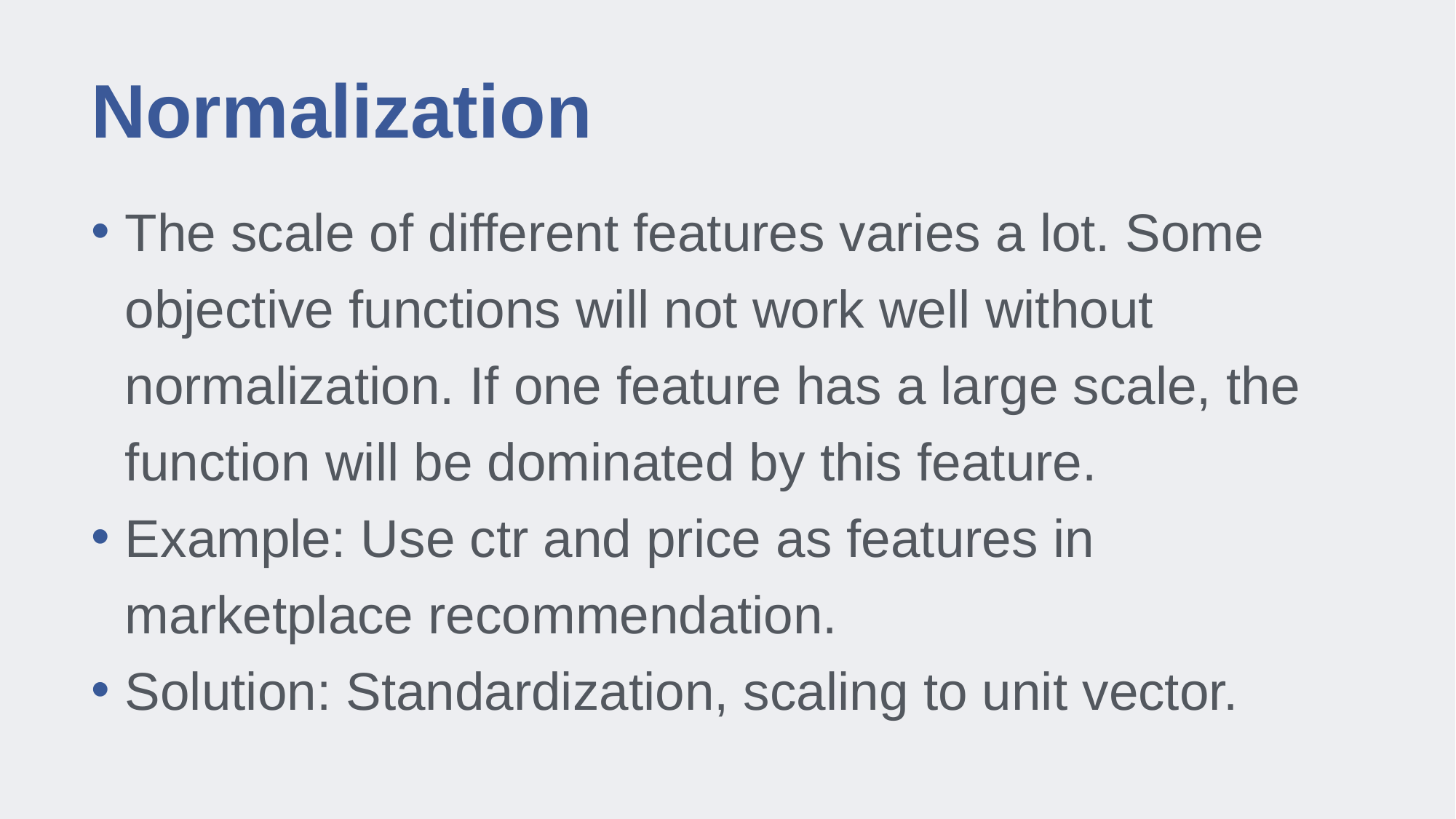

# Normalization
The scale of different features varies a lot. Some objective functions will not work well without normalization. If one feature has a large scale, the function will be dominated by this feature.
Example: Use ctr and price as features in marketplace recommendation.
Solution: Standardization, scaling to unit vector.